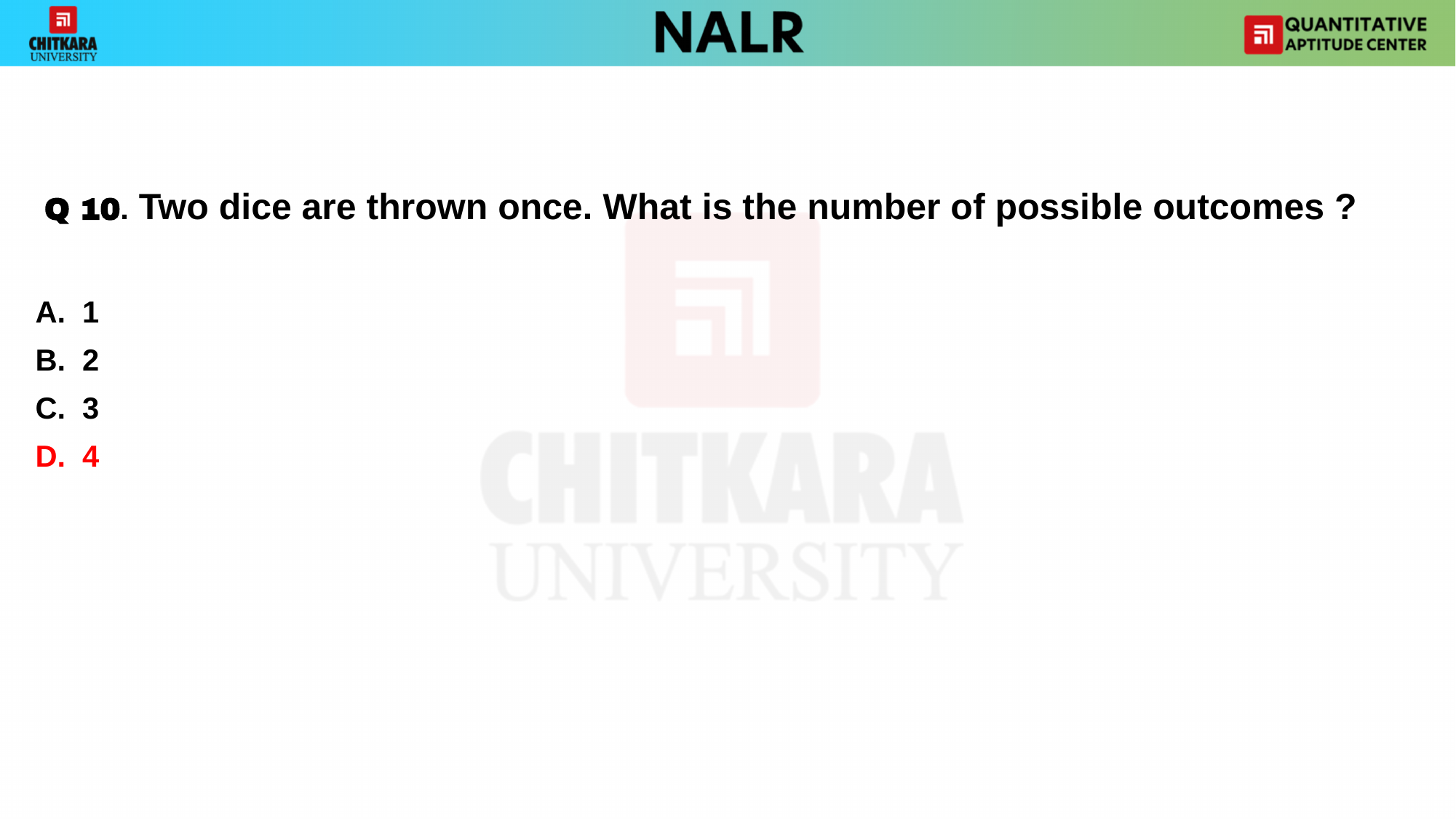

Q 10. Two dice are thrown once. What is the number of possible outcomes ?

A.  1
B.  2
C.  3
D.  4